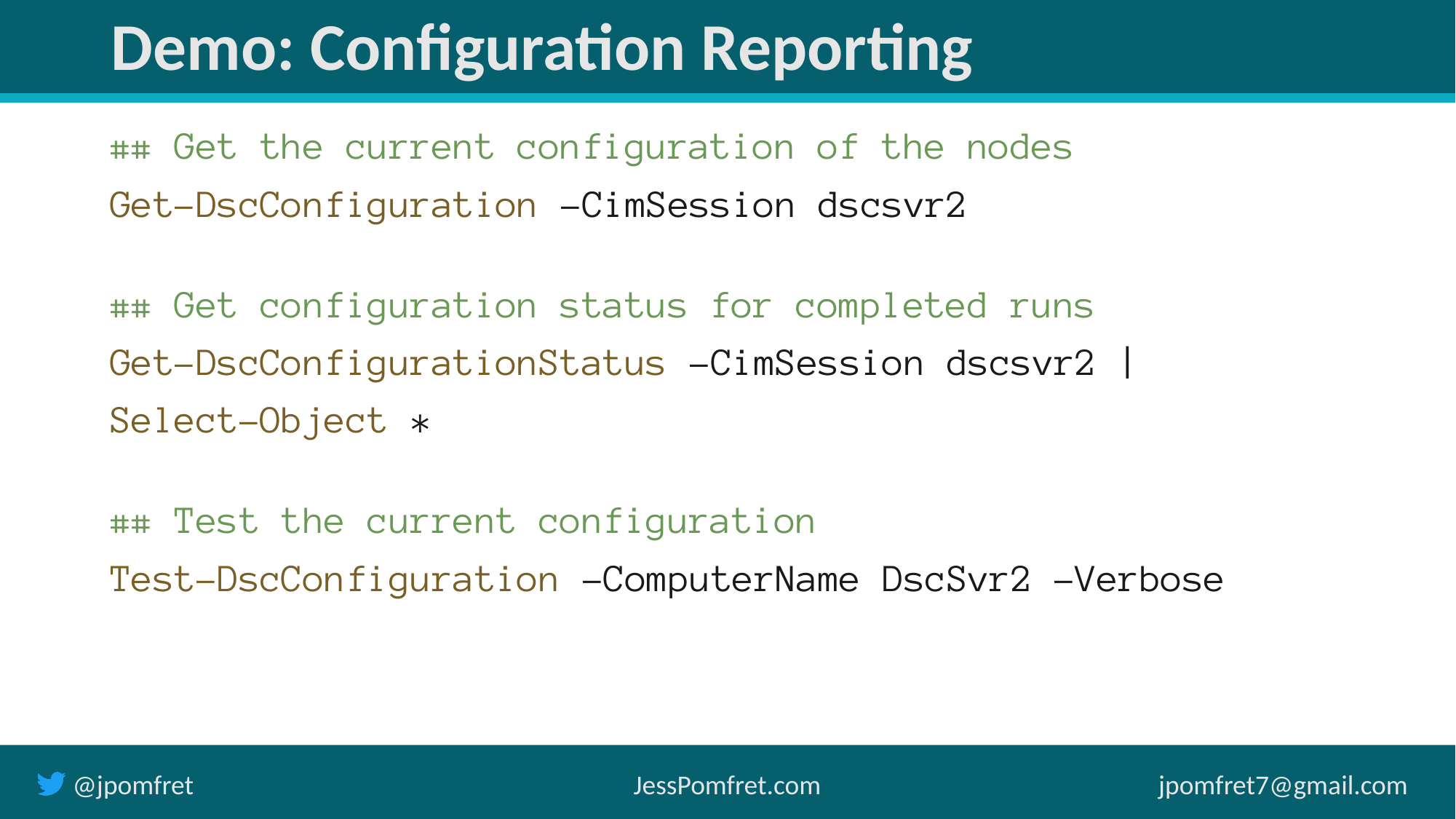

# Demo: Configuration Reporting
## Get the current configuration of the nodes
Get-DscConfiguration -CimSession dscsvr2
## Get configuration status for completed runs
Get-DscConfigurationStatus -CimSession dscsvr2 |
Select-Object *
## Test the current configuration
Test-DscConfiguration -ComputerName DscSvr2 -Verbose